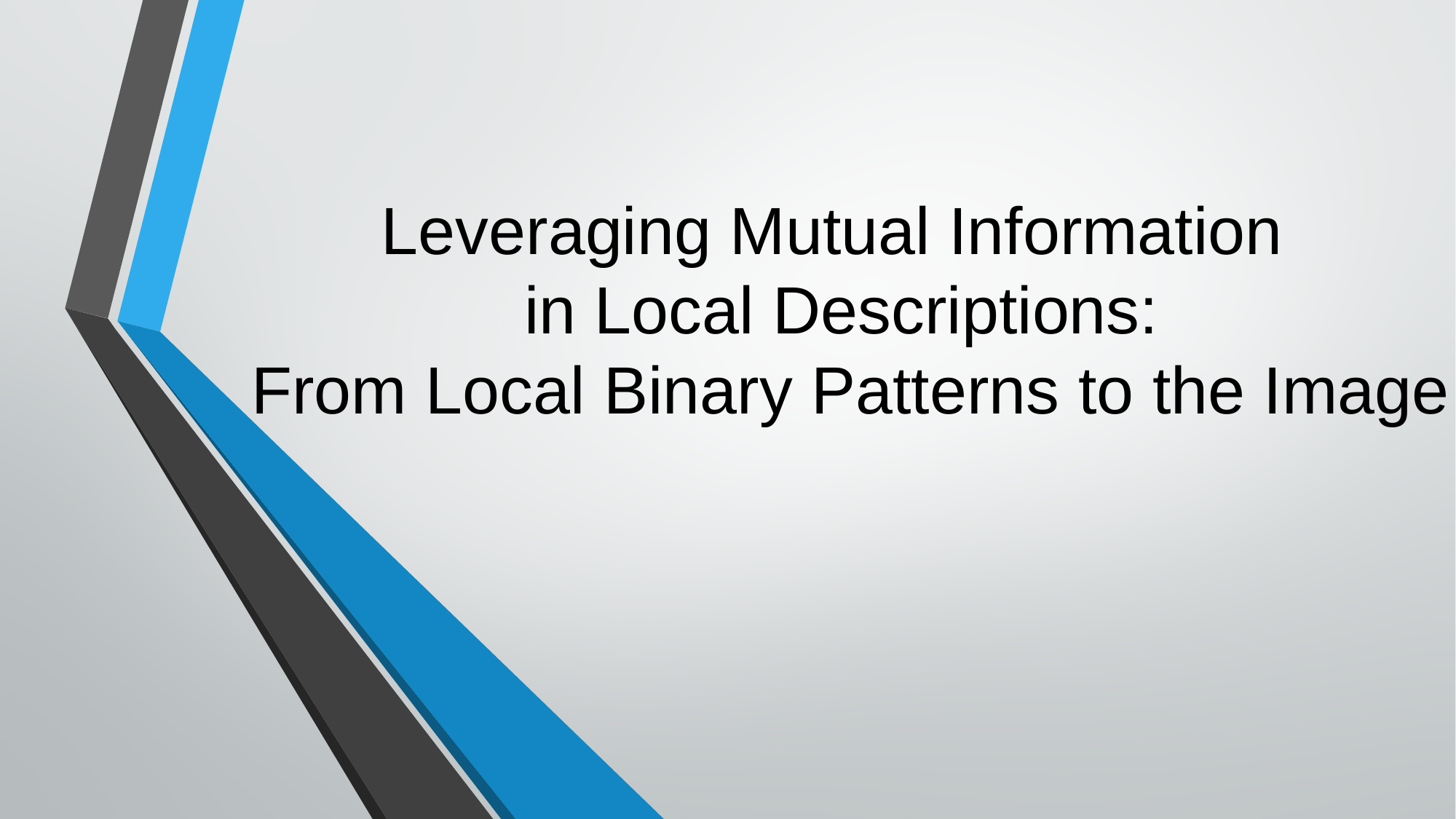

Leveraging Mutual Information
in Local Descriptions:
 From Local Binary Patterns to the Image